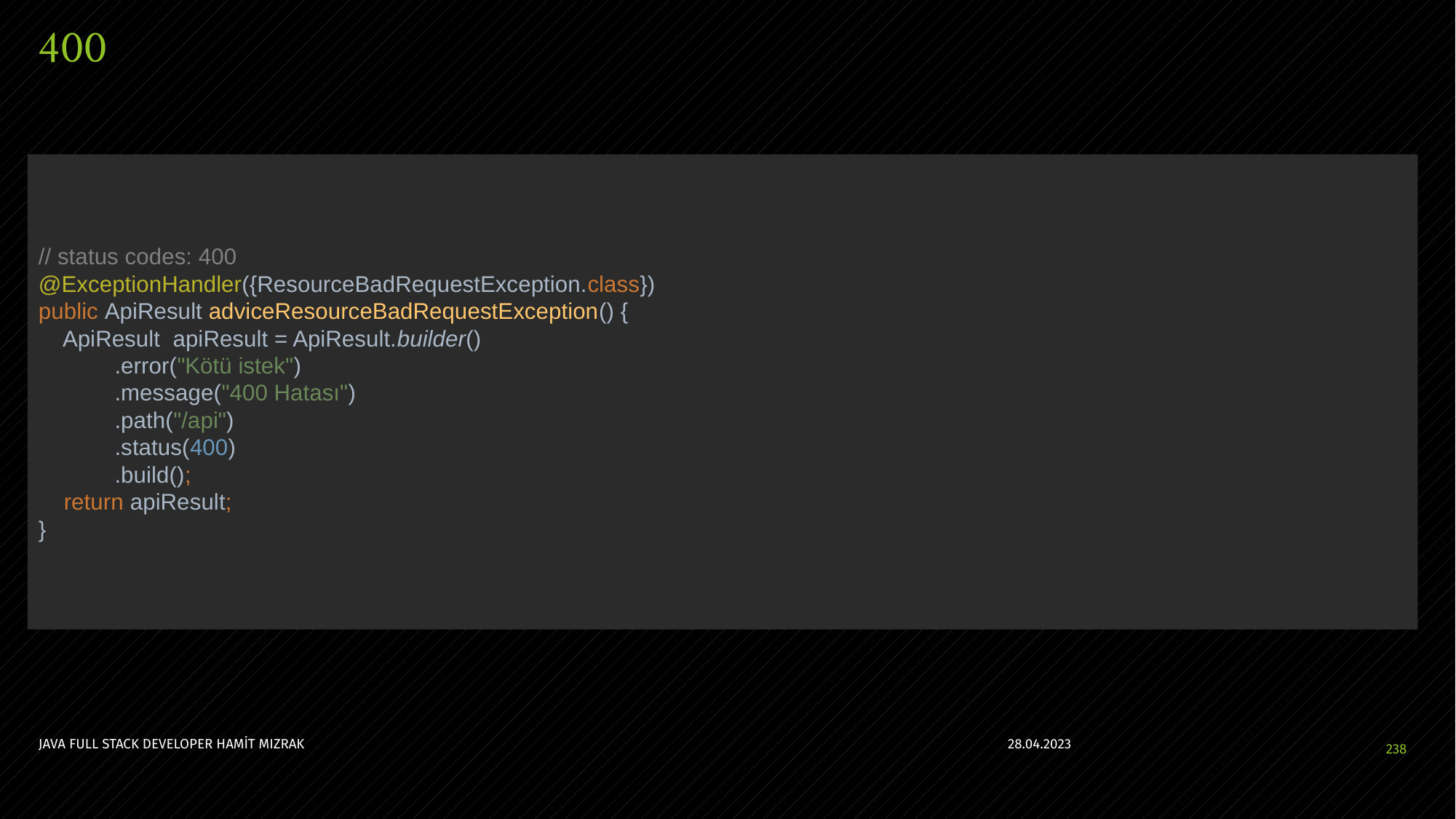

# 400
// status codes: 400
@ExceptionHandler({ResourceBadRequestException.class})
public ApiResult adviceResourceBadRequestException() {
    ApiResult  apiResult = ApiResult.builder()
            .error("Kötü istek")
            .message("400 Hatası")
            .path("/api")
            .status(400)
            .build();
    return apiResult;
}
JAVA FULL STACK DEVELOPER HAMİT MIZRAK
28.04.2023
238